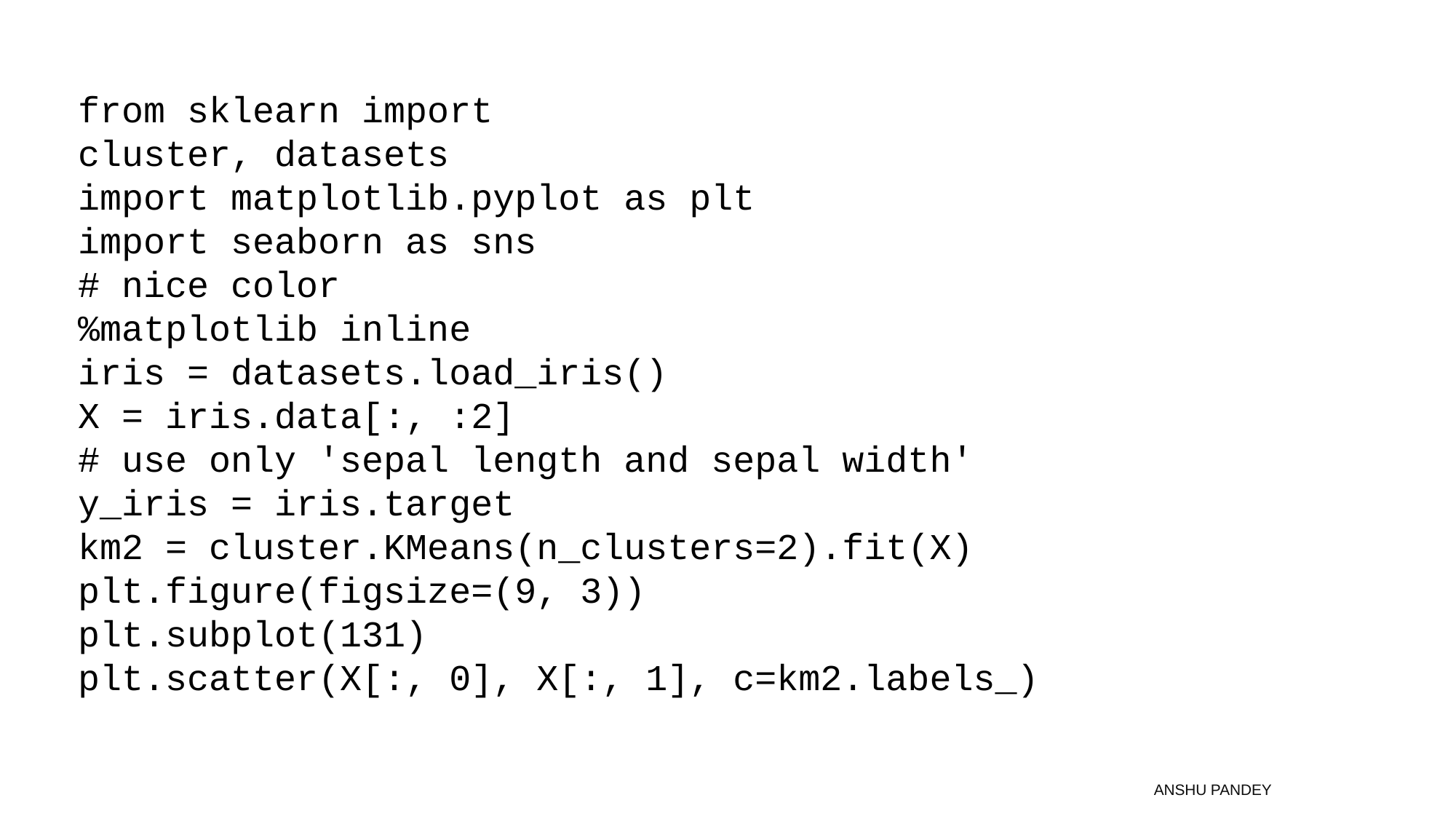

from sklearn import
cluster, datasets
import matplotlib.pyplot as plt
import seaborn as sns
# nice color
%matplotlib inline
iris = datasets.load_iris()
X = iris.data[:, :2]
# use only 'sepal length and sepal width'
y_iris = iris.target
km2 = cluster.KMeans(n_clusters=2).fit(X)
plt.figure(figsize=(9, 3))
plt.subplot(131)
plt.scatter(X[:, 0], X[:, 1], c=km2.labels_)
Anshu Pandey